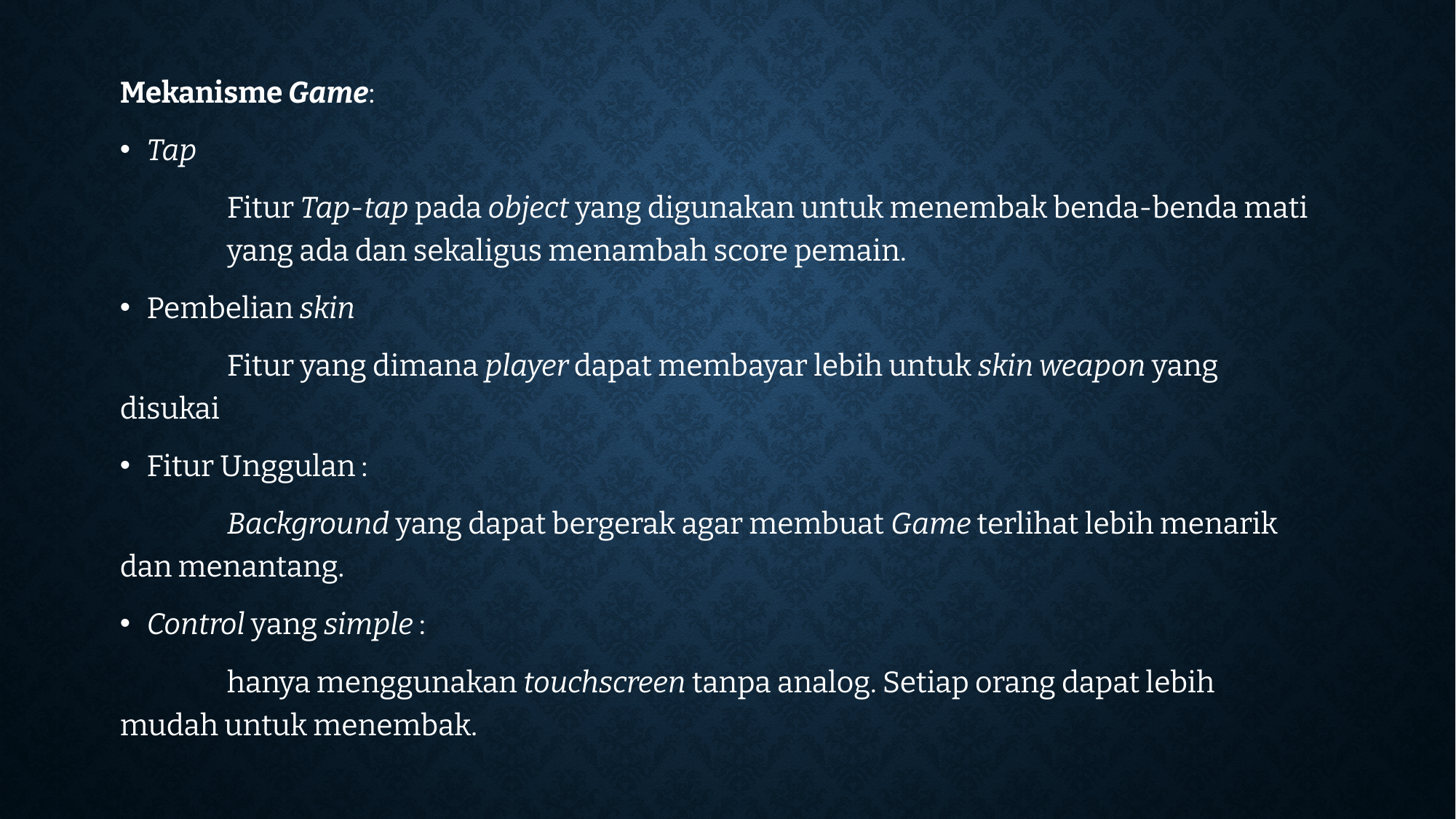

Mekanisme Game:
Tap
	Fitur Tap-tap pada object yang digunakan untuk menembak benda-benda mati 	yang ada dan sekaligus menambah score pemain.
Pembelian skin
	Fitur yang dimana player dapat membayar lebih untuk skin weapon yang 	disukai
Fitur Unggulan :
	Background yang dapat bergerak agar membuat Game terlihat lebih menarik 	dan menantang.
Control yang simple :
	hanya menggunakan touchscreen tanpa analog. Setiap orang dapat lebih 	mudah untuk menembak.